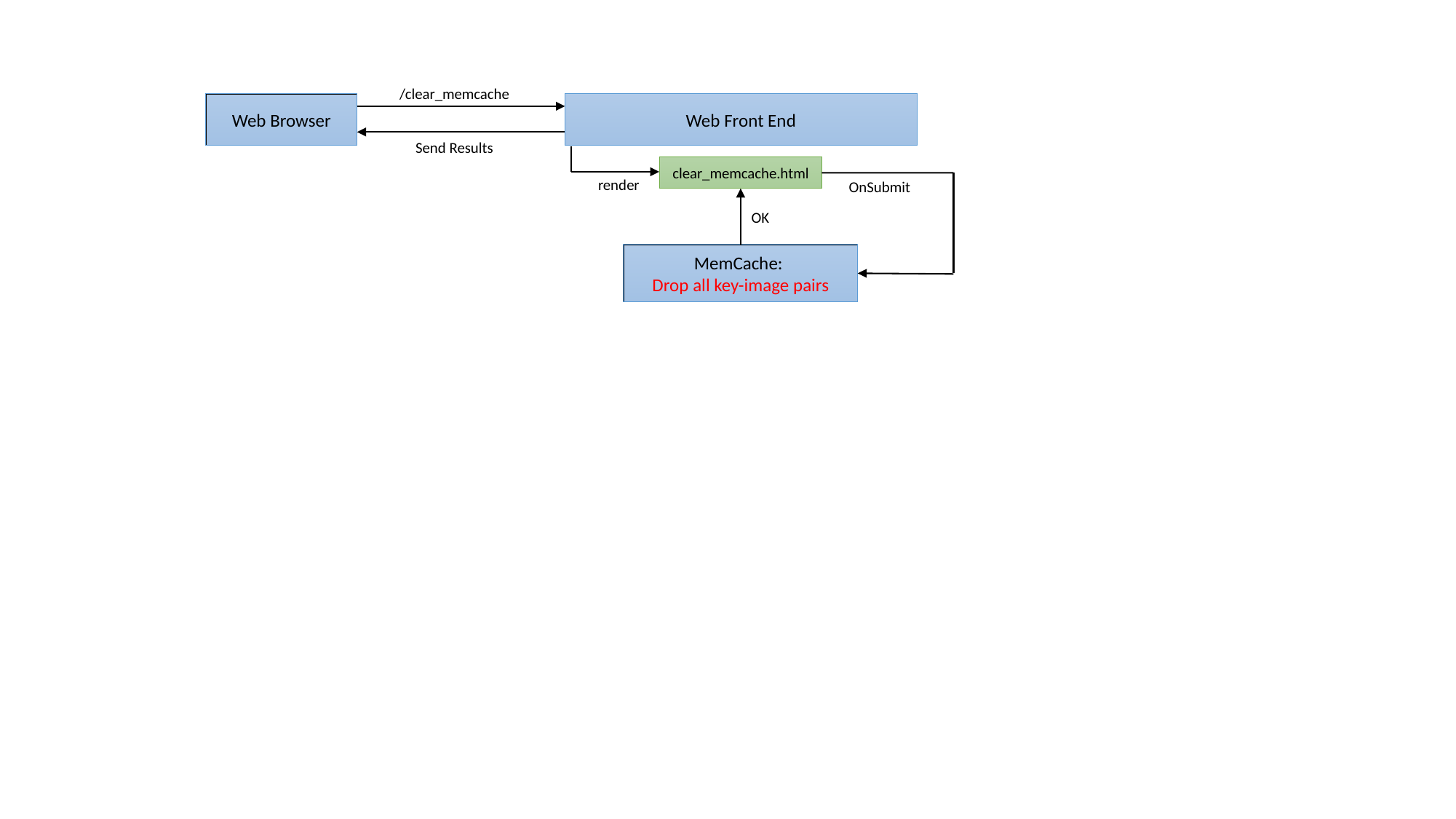

/clear_memcache
Web Browser
Web Front End
Send Results
clear_memcache.html
render
OnSubmit
OK
MemCache:
Drop all key-image pairs